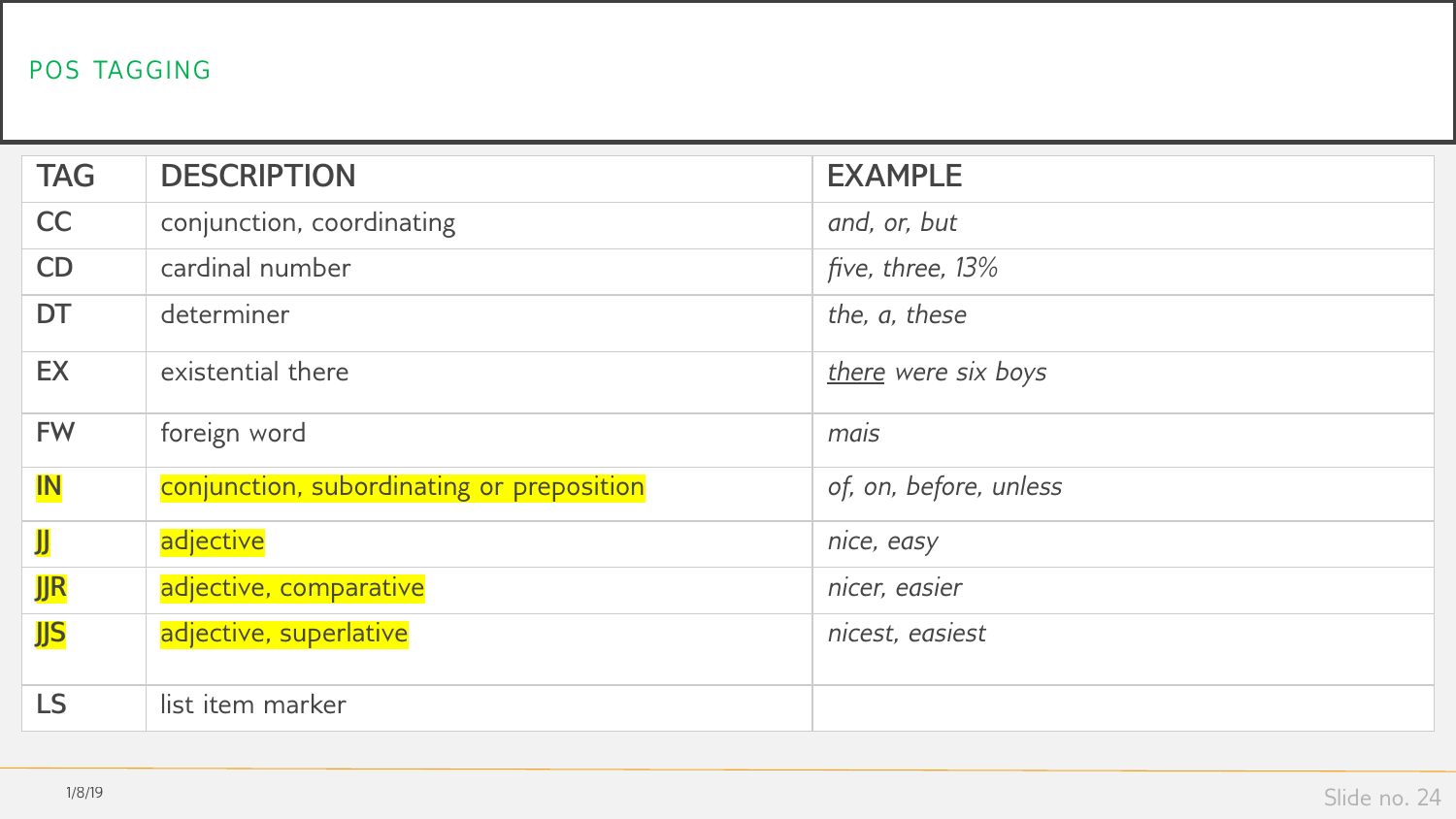

# PoS tagging

| Tag | Description | Example |
| --- | --- | --- |
| CC | conjunction, coordinating | and, or, but |
| CD | cardinal number | five, three, 13% |
| DT | determiner | the, a, these |
| EX | existential there | there were six boys |
| FW | foreign word | mais |
| IN | conjunction, subordinating or preposition | of, on, before, unless |
| JJ | adjective | nice, easy |
| JJR | adjective, comparative | nicer, easier |
| JJS | adjective, superlative | nicest, easiest |
| LS | list item marker |  |
1/8/19
Slide no. 24